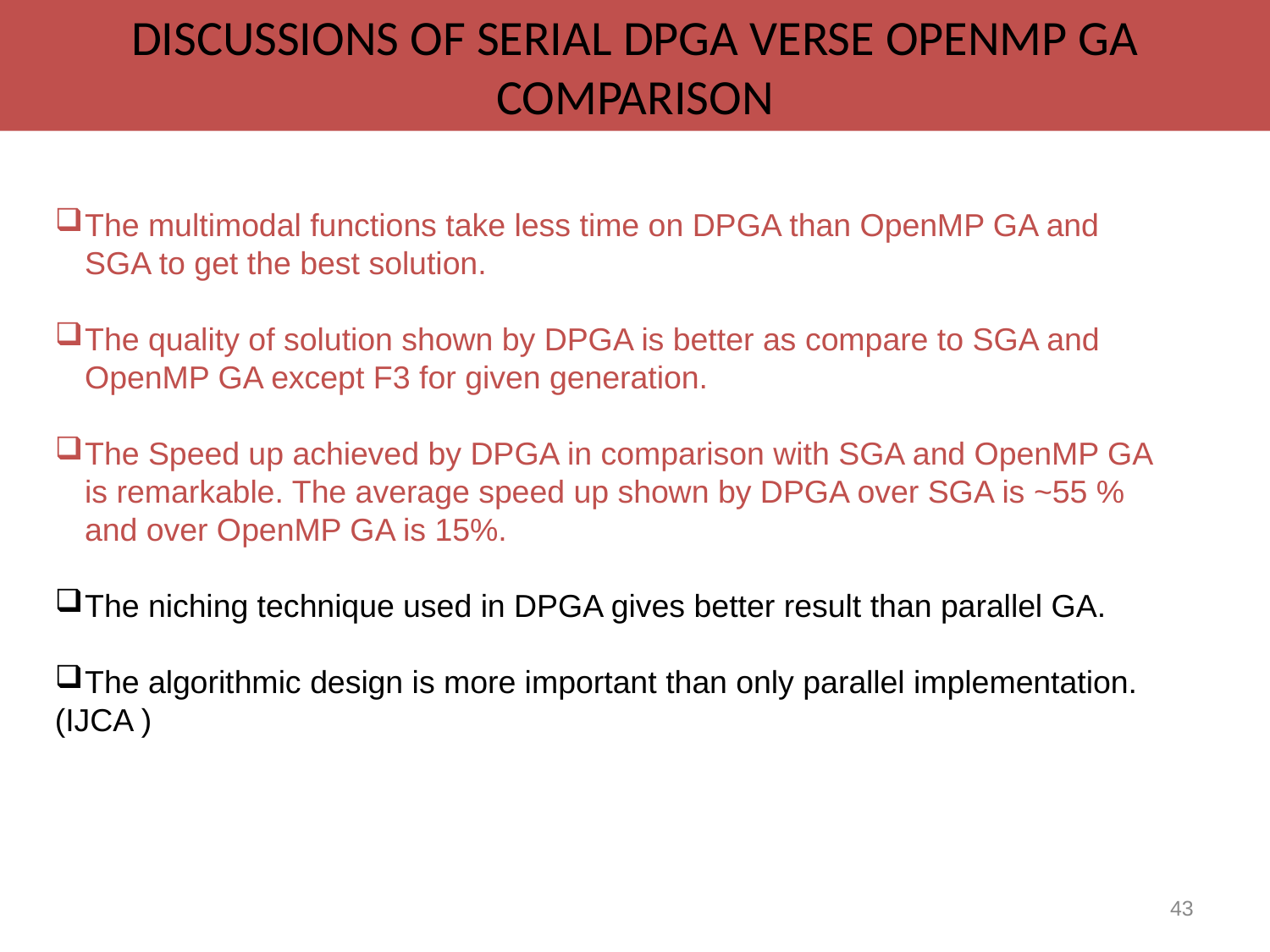

Discussions of Serial DPGA verse OpenMp GA comparison

The multimodal functions take less time on DPGA than OpenMP GA and SGA to get the best solution.

The quality of solution shown by DPGA is better as compare to SGA and OpenMP GA except F3 for given generation.

The Speed up achieved by DPGA in comparison with SGA and OpenMP GA is remarkable. The average speed up shown by DPGA over SGA is ~55 % and over OpenMP GA is 15%.

The niching technique used in DPGA gives better result than parallel GA.

The algorithmic design is more important than only parallel implementation.
(IJCA )
43